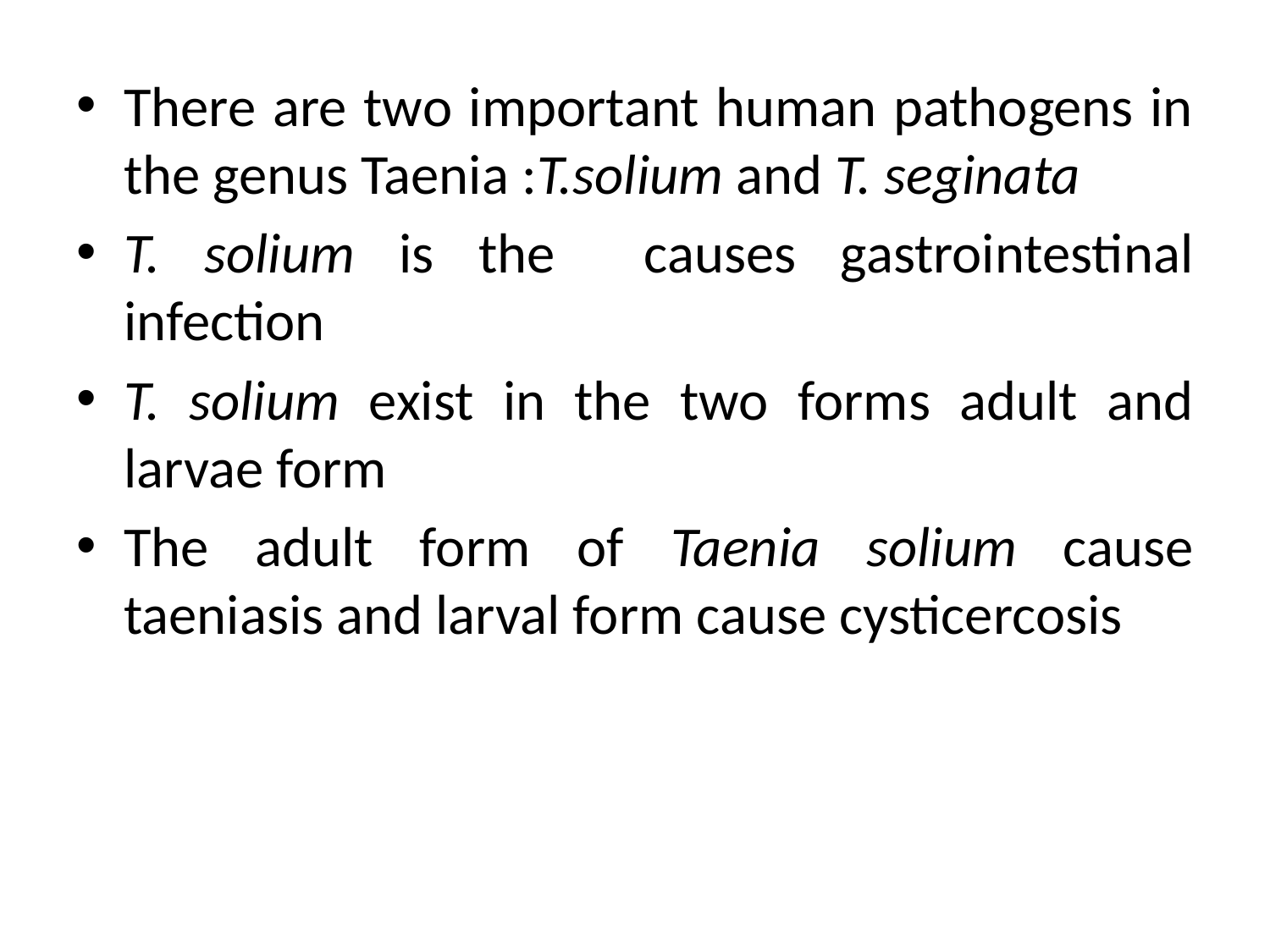

There are two important human pathogens in the genus Taenia :T.solium and T. seginata
T. solium is the  causes gastrointestinal infection
T. solium exist in the two forms adult and larvae form
The adult form of Taenia solium cause taeniasis and larval form cause cysticercosis